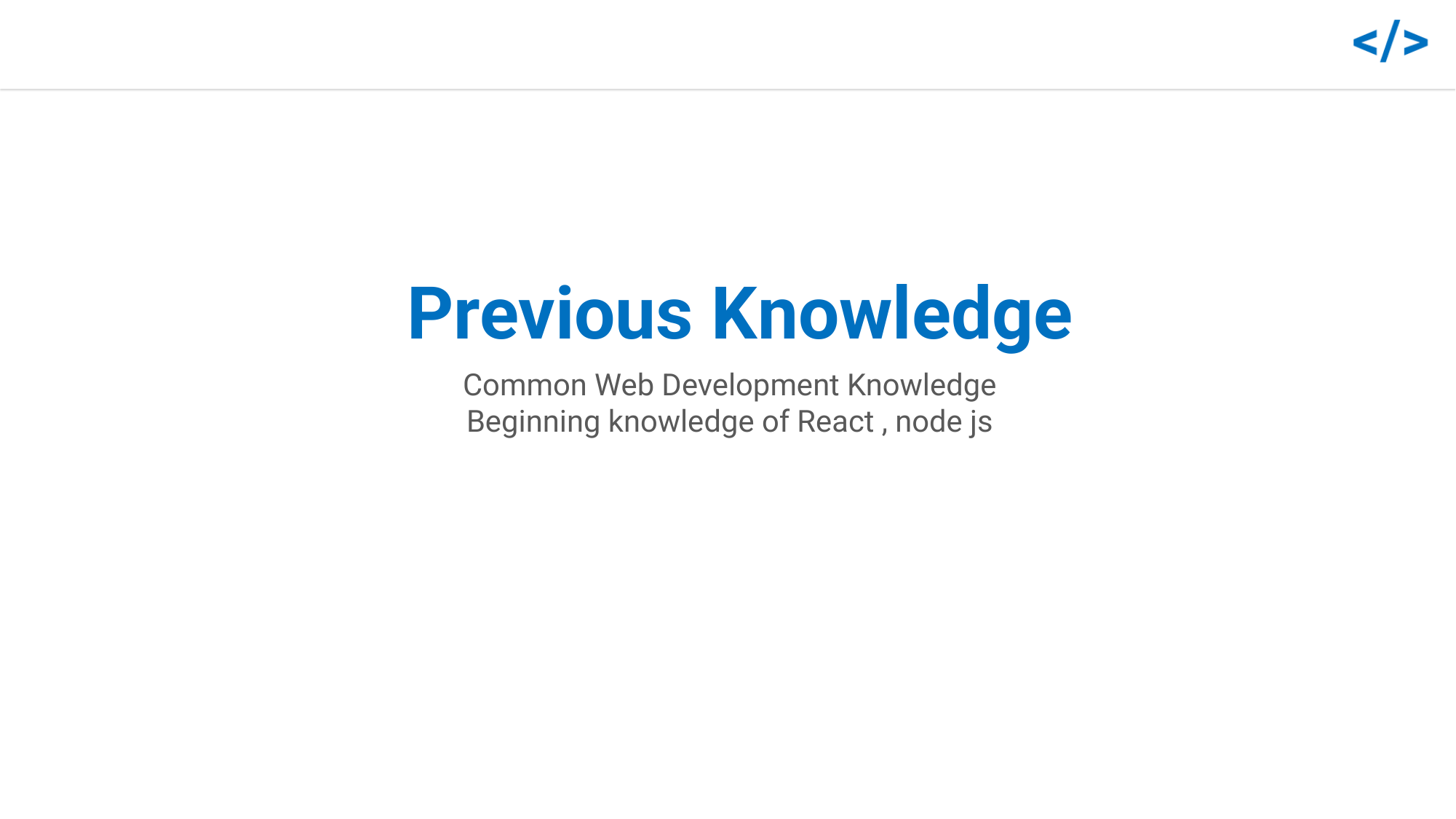

Previous Knowledge
Common Web Development Knowledge
Beginning knowledge of React , node js